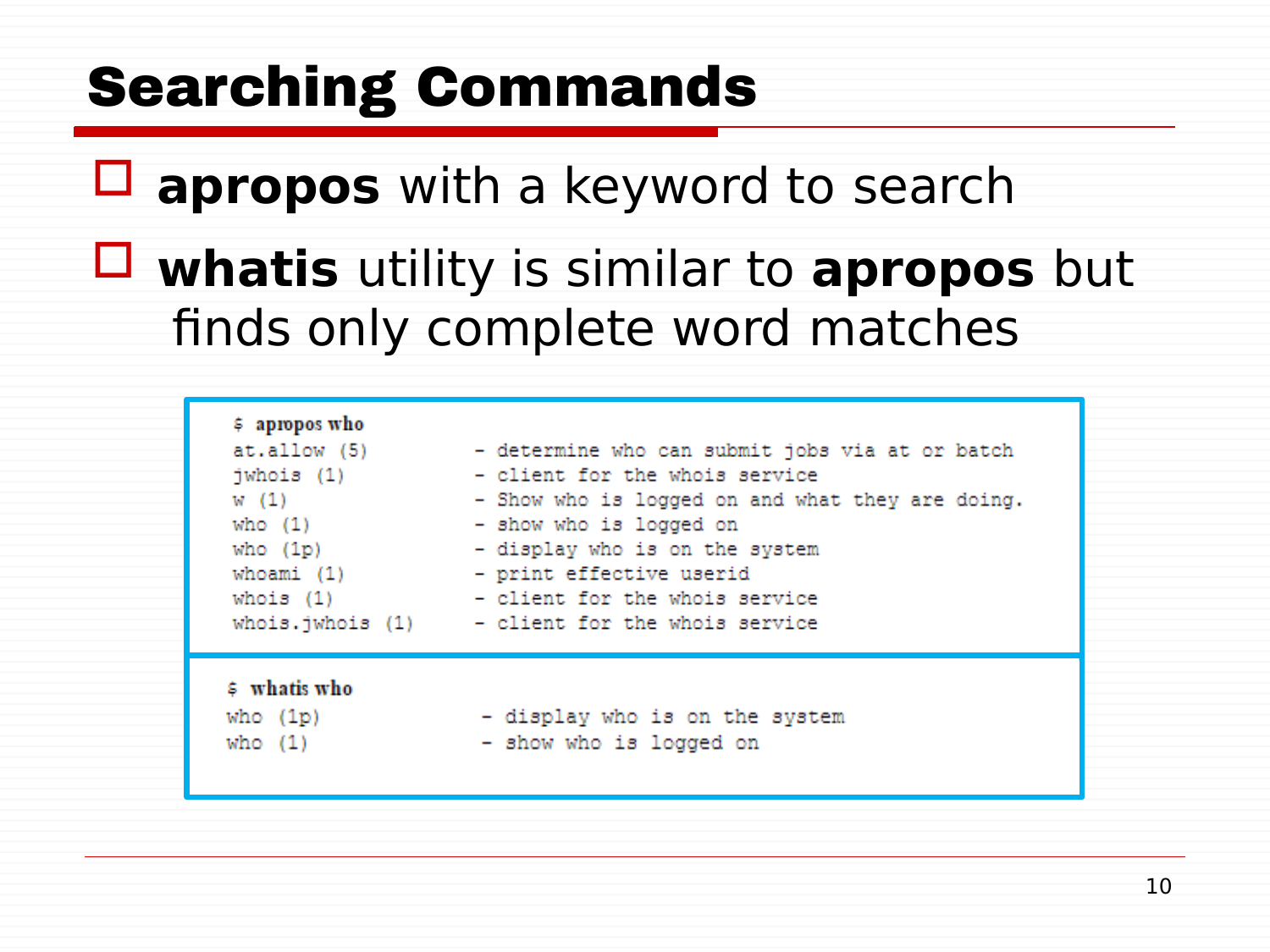

# Searching Commands

apropos with a keyword to search
whatis utility is similar to apropos but  finds only complete word matches

10